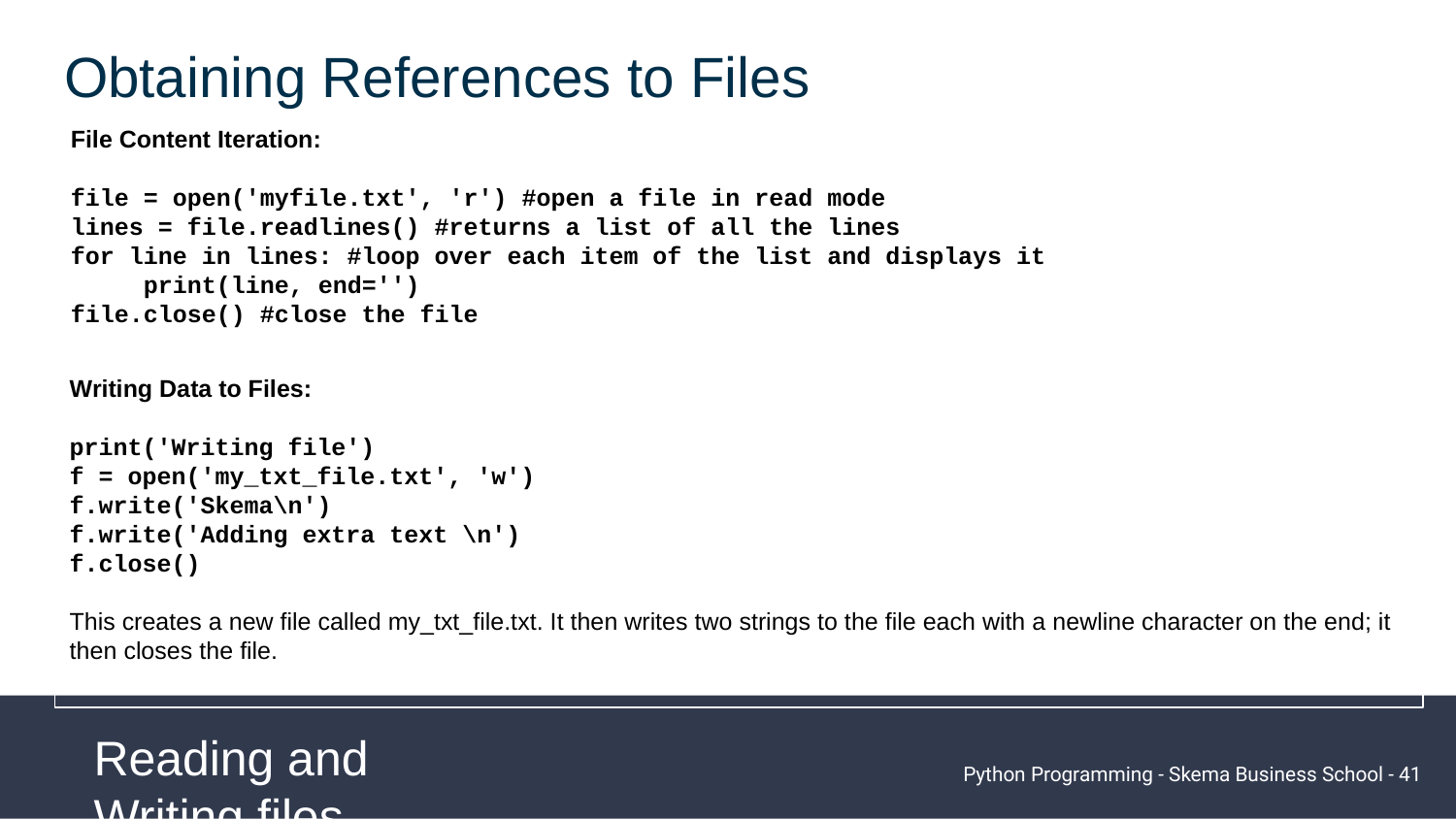

Obtaining References to Files
File Content Iteration:

file = open('myfile.txt', 'r') #open a file in read mode
lines = file.readlines() #returns a list of all the lines
for line in lines: #loop over each item of the list and displays it
print(line, end='')
file.close() #close the file

Writing Data to Files:

print('Writing file')
f = open('my_txt_file.txt', 'w')
f.write('Skema\n')
f.write('Adding extra text \n')
f.close()

This creates a new file called my_txt_file.txt. It then writes two strings to the file each with a newline character on the end; it then closes the file.

Reading and Writing files
Python Programming - Skema Business School - 41